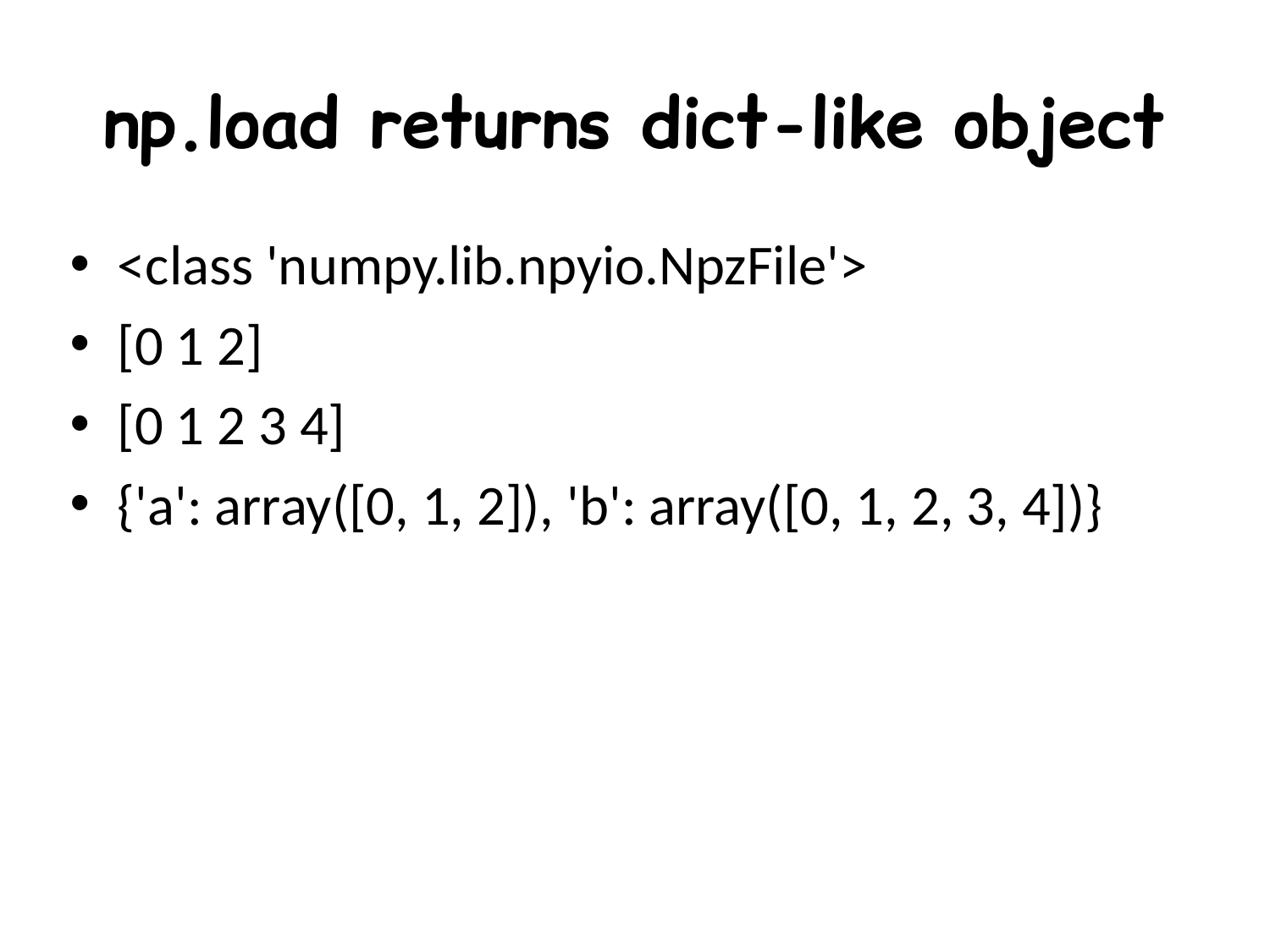

# np.load returns dict-like object
<class 'numpy.lib.npyio.NpzFile'>
[0 1 2]
[0 1 2 3 4]
{'a': array([0, 1, 2]), 'b': array([0, 1, 2, 3, 4])}